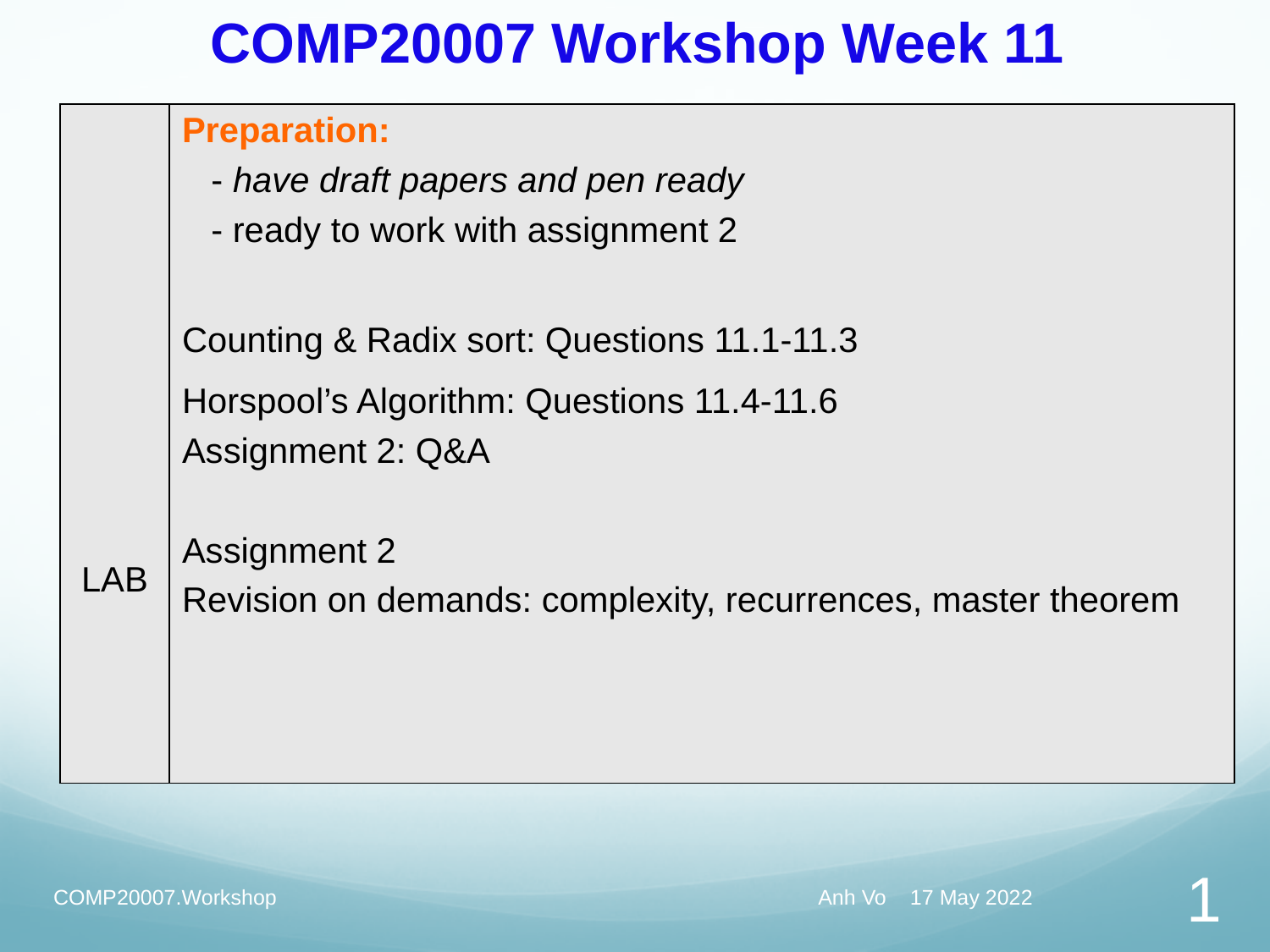

# COMP20007 Workshop Week 11
| LAB | Preparation: - have draft papers and pen ready - ready to work with assignment 2 Counting & Radix sort: Questions 11.1-11.3 Horspool’s Algorithm: Questions 11.4-11.6 Assignment 2: Q&A Assignment 2 Revision on demands: complexity, recurrences, master theorem |
| --- | --- |
COMP20007.Workshop
Anh Vo    17 May 2022
1